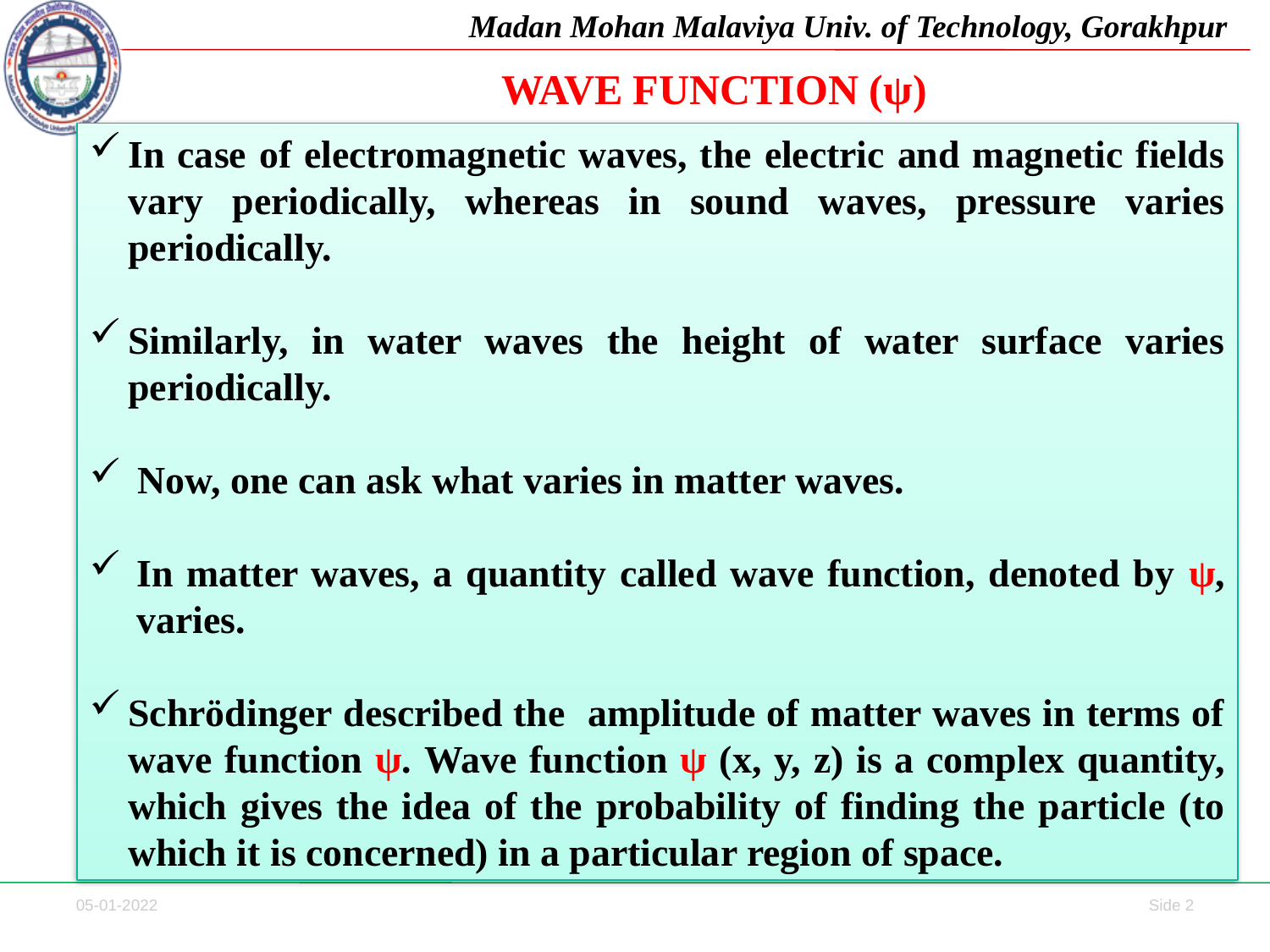

# WAVE FUNCTION (ψ) de
In case of electromagnetic waves, the electric and magnetic fields vary periodically, whereas in sound waves, pressure varies periodically.

Similarly, in water waves the height of water surface varies periodically.

 Now, one can ask what varies in matter waves.

In matter waves, a quantity called wave function, denoted by ψ, varies.

Schrödinger described the  amplitude of matter waves in terms of wave function ψ. Wave function ψ (x, y, z) is a complex quantity, which gives the idea of the probability of finding the particle (to which it is concerned) in a particular region of space.